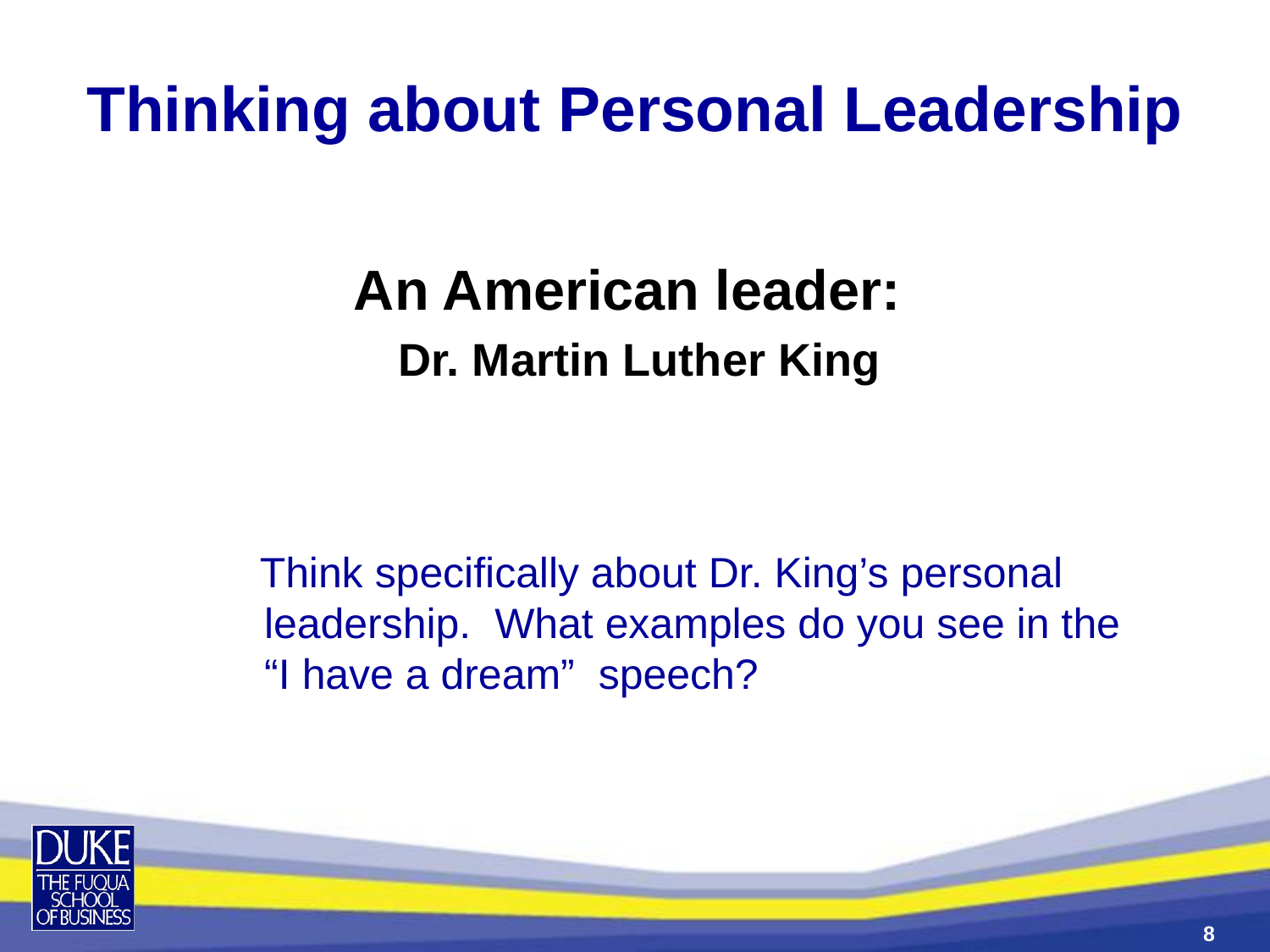

Thinking about Personal Leadership
An American leader:
Dr. Martin Luther King

     Think specifically about Dr. King’s personal leadership.  What examples do you see in the “I have a dream”  speech?
8